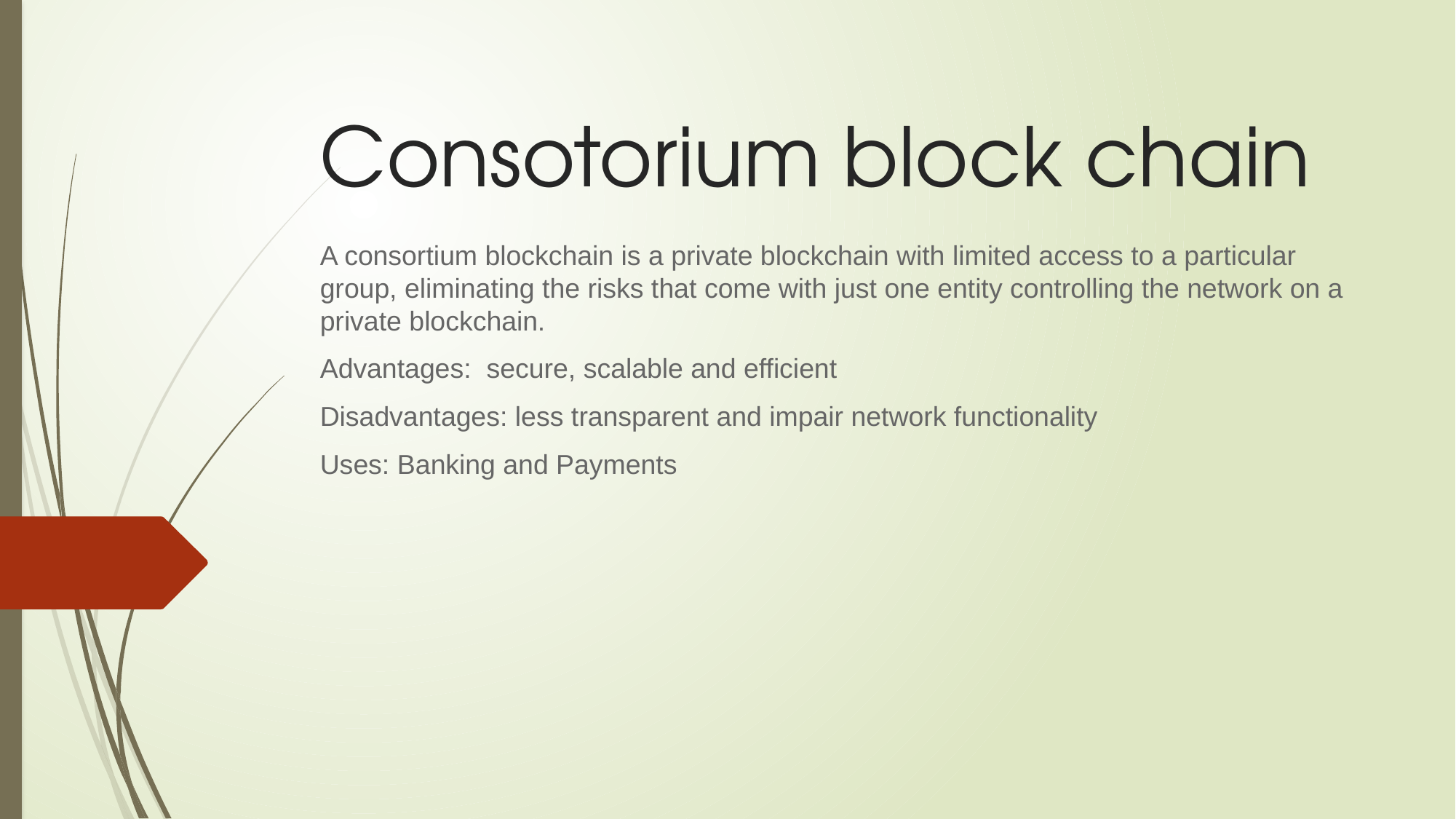

# Consotorium block chain
A consortium blockchain is a private blockchain with limited access to a particular group, eliminating the risks that come with just one entity controlling the network on a private blockchain.
Advantages:  secure, scalable and efficient
Disadvantages: less transparent and impair network functionality
Uses: Banking and Payments